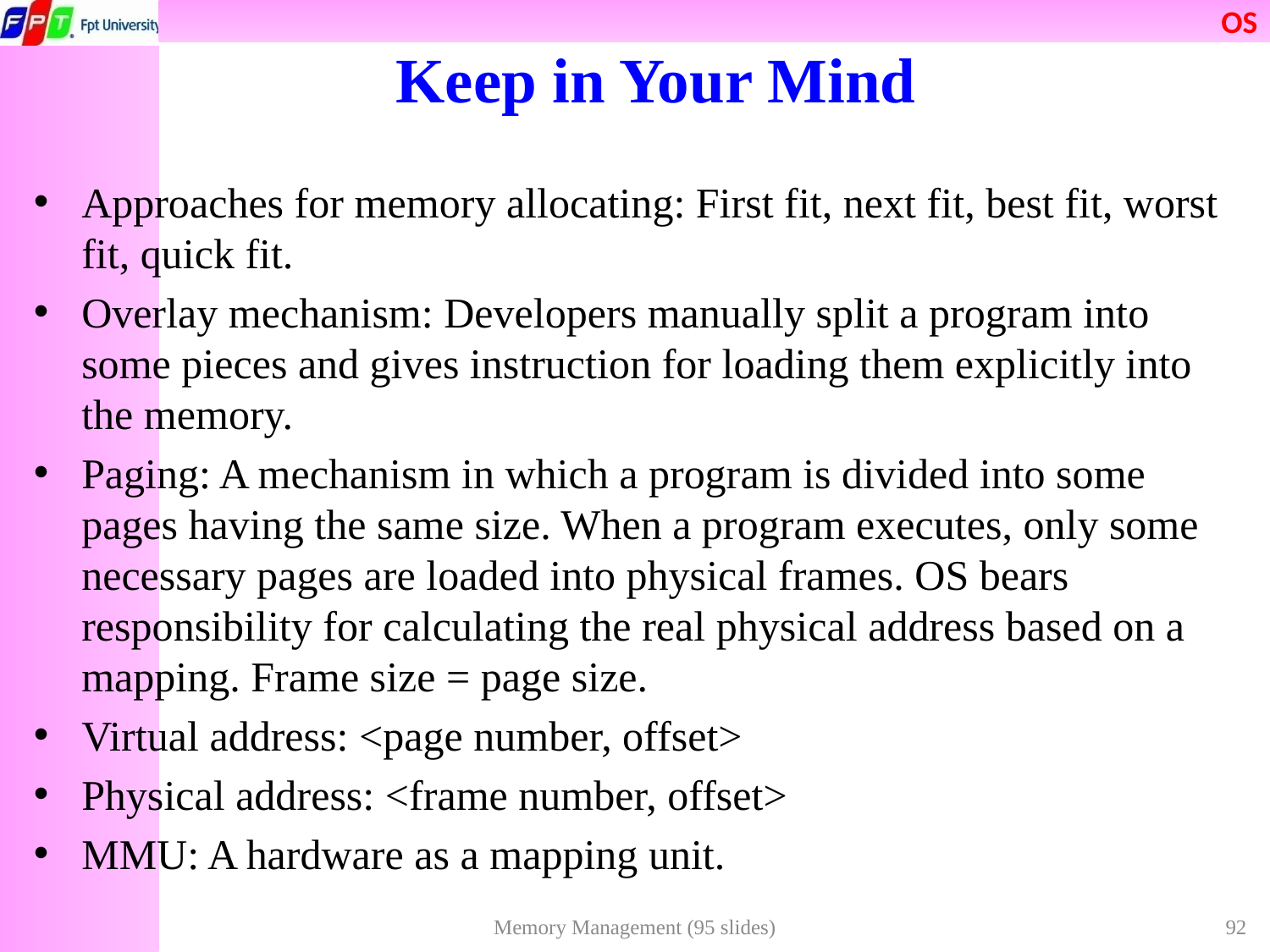

# Keep in Your Mind
Approaches for memory allocating: First fit, next fit, best fit, worst fit, quick fit.
Overlay mechanism: Developers manually split a program into some pieces and gives instruction for loading them explicitly into the memory.
Paging: A mechanism in which a program is divided into some pages having the same size. When a program executes, only some necessary pages are loaded into physical frames. OS bears responsibility for calculating the real physical address based on a mapping. Frame size = page size.
Virtual address: <page number, offset>
Physical address: <frame number, offset>
MMU: A hardware as a mapping unit.
Memory Management (95 slides)
92